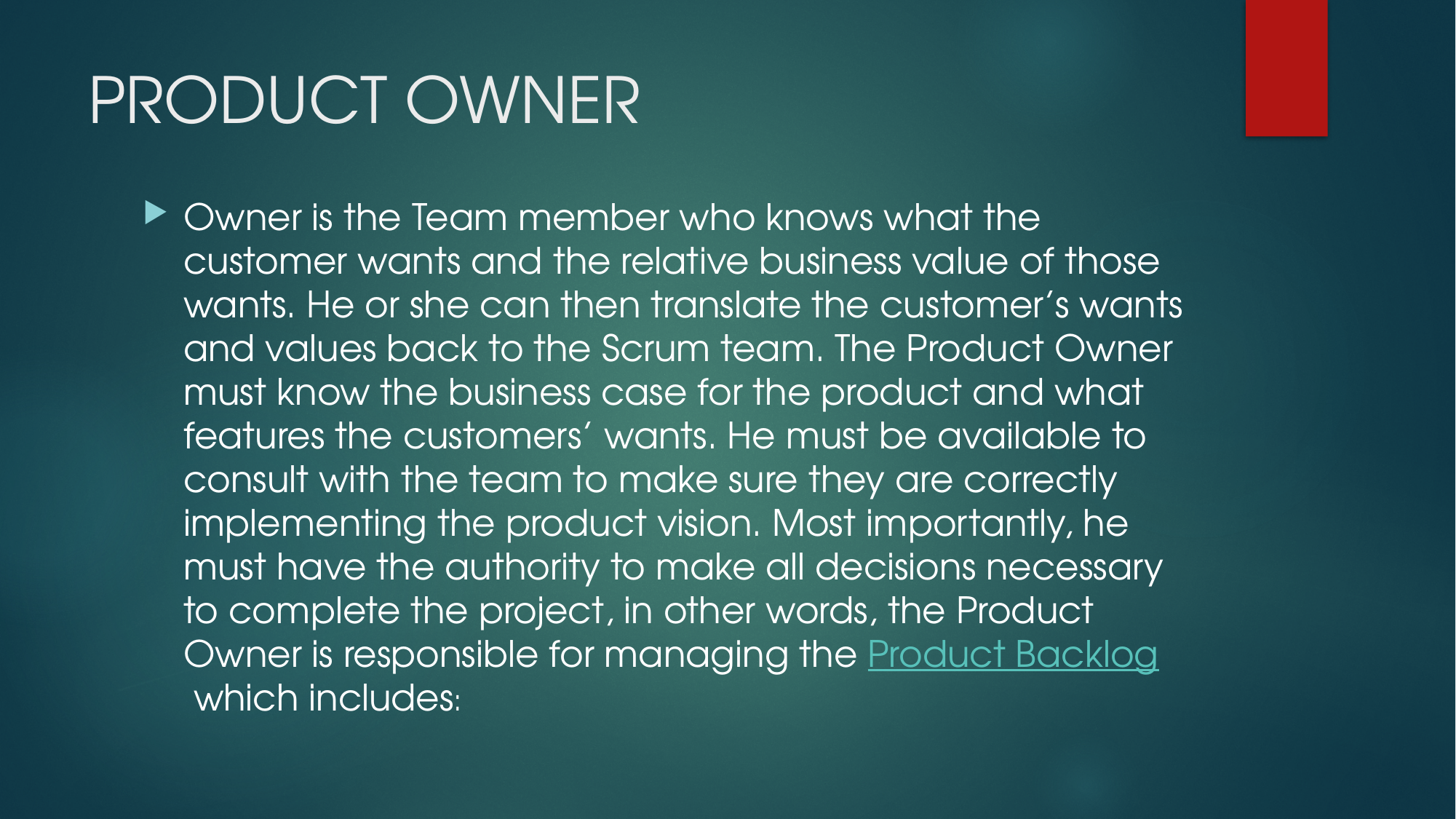

# PRODUCT OWNER
Owner is the Team member who knows what the customer wants and the relative business value of those wants. He or she can then translate the customer’s wants and values back to the Scrum team. The Product Owner must know the business case for the product and what features the customers’ wants. He must be available to consult with the team to make sure they are correctly implementing the product vision. Most importantly, he must have the authority to make all decisions necessary to complete the project, in other words, the Product Owner is responsible for managing the Product Backlog which includes: